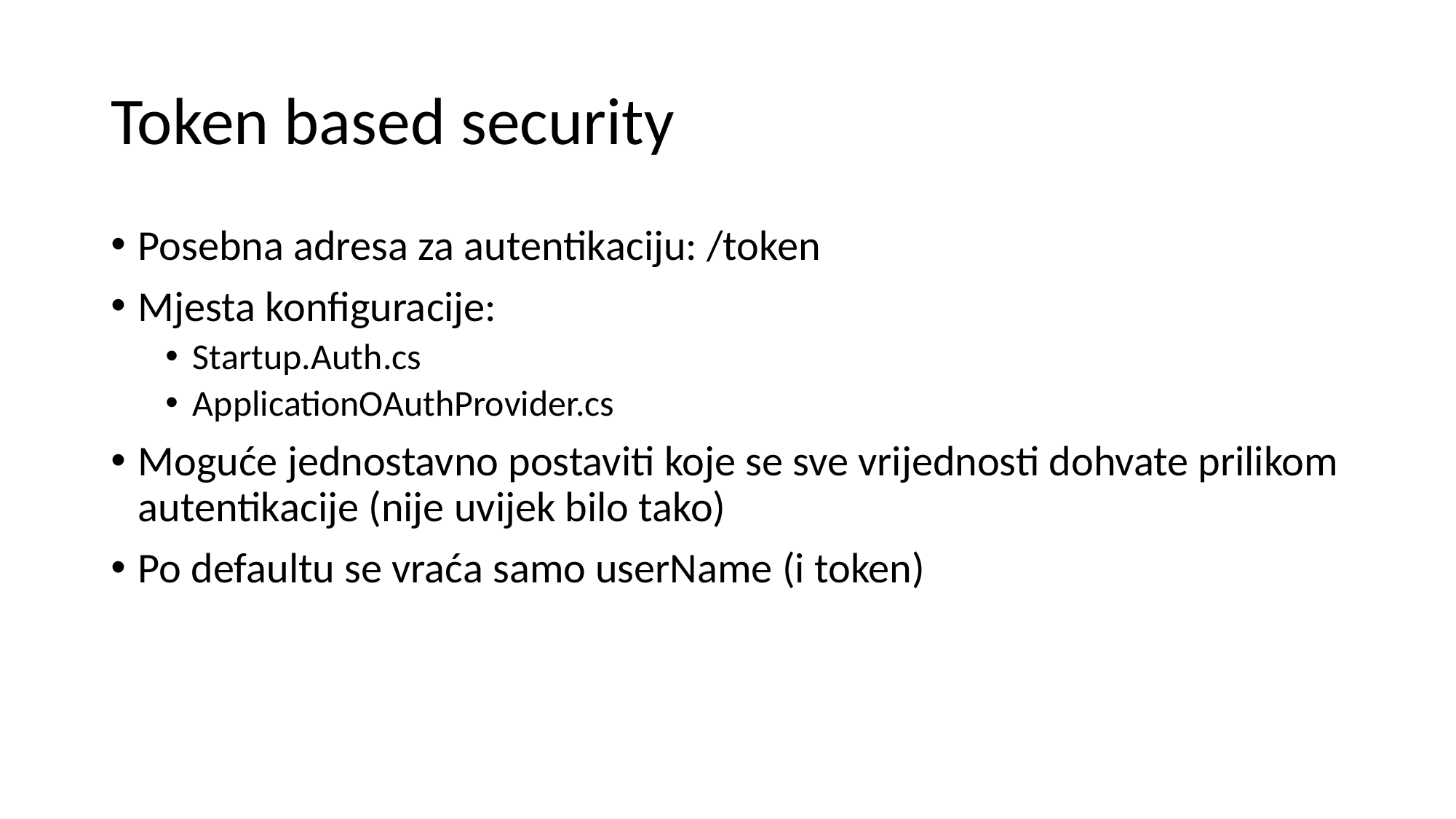

# Token based security
Posebna adresa za autentikaciju: /token
Mjesta konfiguracije:
Startup.Auth.cs
ApplicationOAuthProvider.cs
Moguće jednostavno postaviti koje se sve vrijednosti dohvate prilikom autentikacije (nije uvijek bilo tako)
Po defaultu se vraća samo userName (i token)